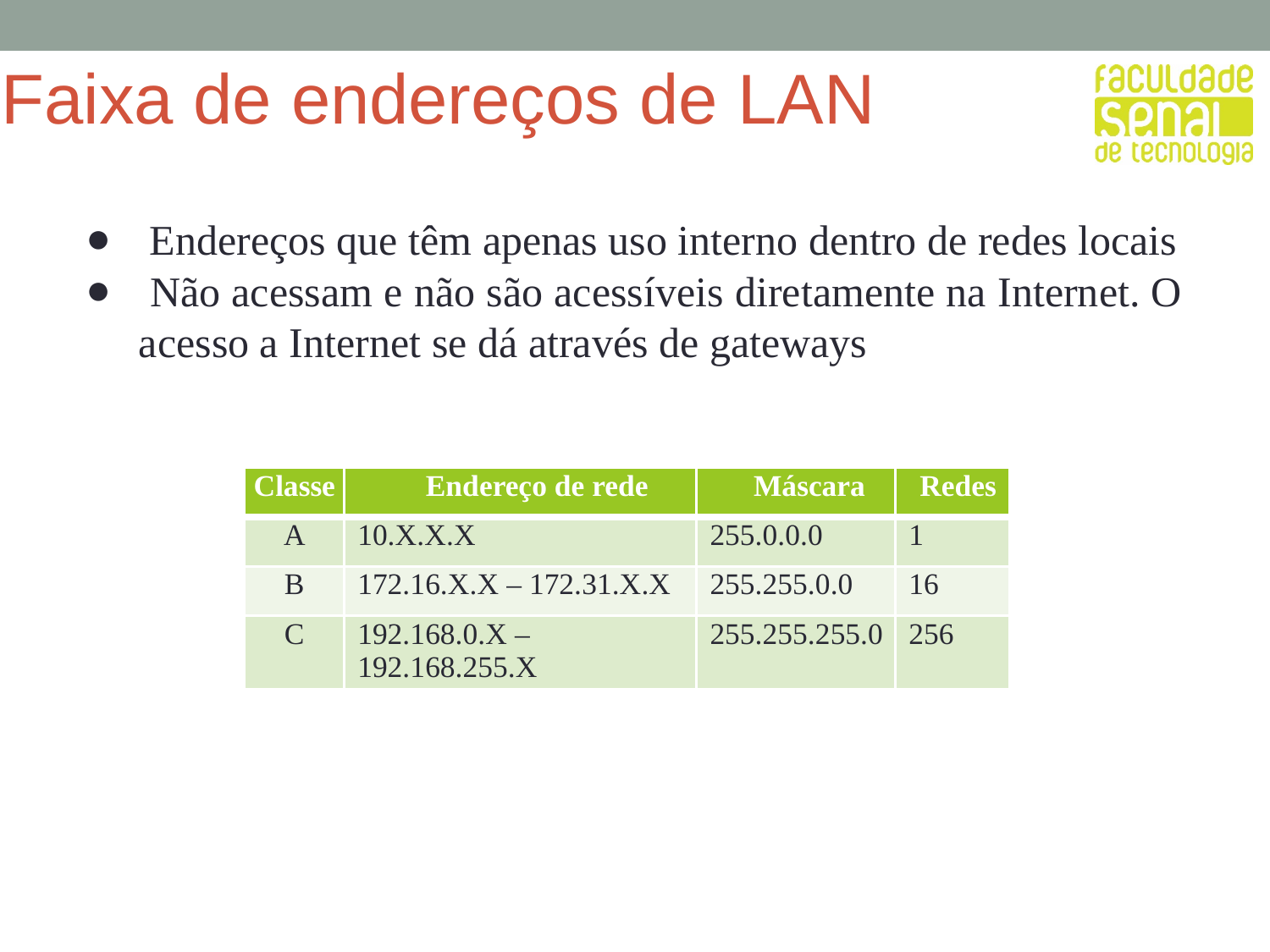

# Faixa de endereços de LAN
 Endereços que têm apenas uso interno dentro de redes locais
 Não acessam e não são acessíveis diretamente na Internet. O  acesso a Internet se dá através de gateways
| Classe | Endereço de rede | Máscara | Redes |
| --- | --- | --- | --- |
| A | 10.X.X.X | 255.0.0.0 | 1 |
| B | 172.16.X.X – 172.31.X.X | 255.255.0.0 | 16 |
| C | 192.168.0.X – 192.168.255.X | 255.255.255.0 | 256 |